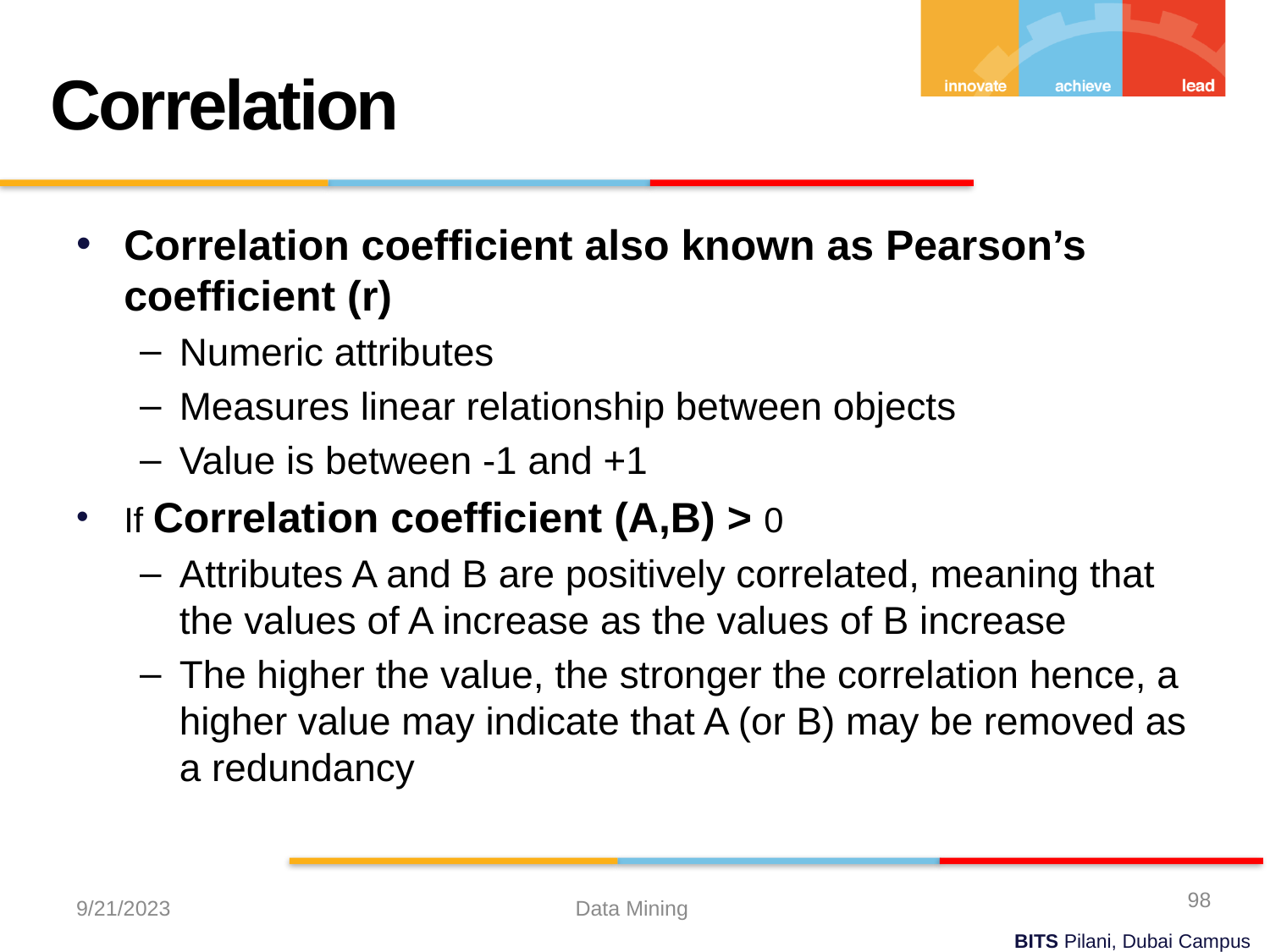

Correlation
Correlation coefficient also known as Pearson’s coefficient (r)
Numeric attributes
Measures linear relationship between objects
Value is between -1 and +1
If Correlation coefficient (A,B) > 0
Attributes A and B are positively correlated, meaning that the values of A increase as the values of B increase
The higher the value, the stronger the correlation hence, a higher value may indicate that A (or B) may be removed as a redundancy

98
9/21/2023
Data Mining